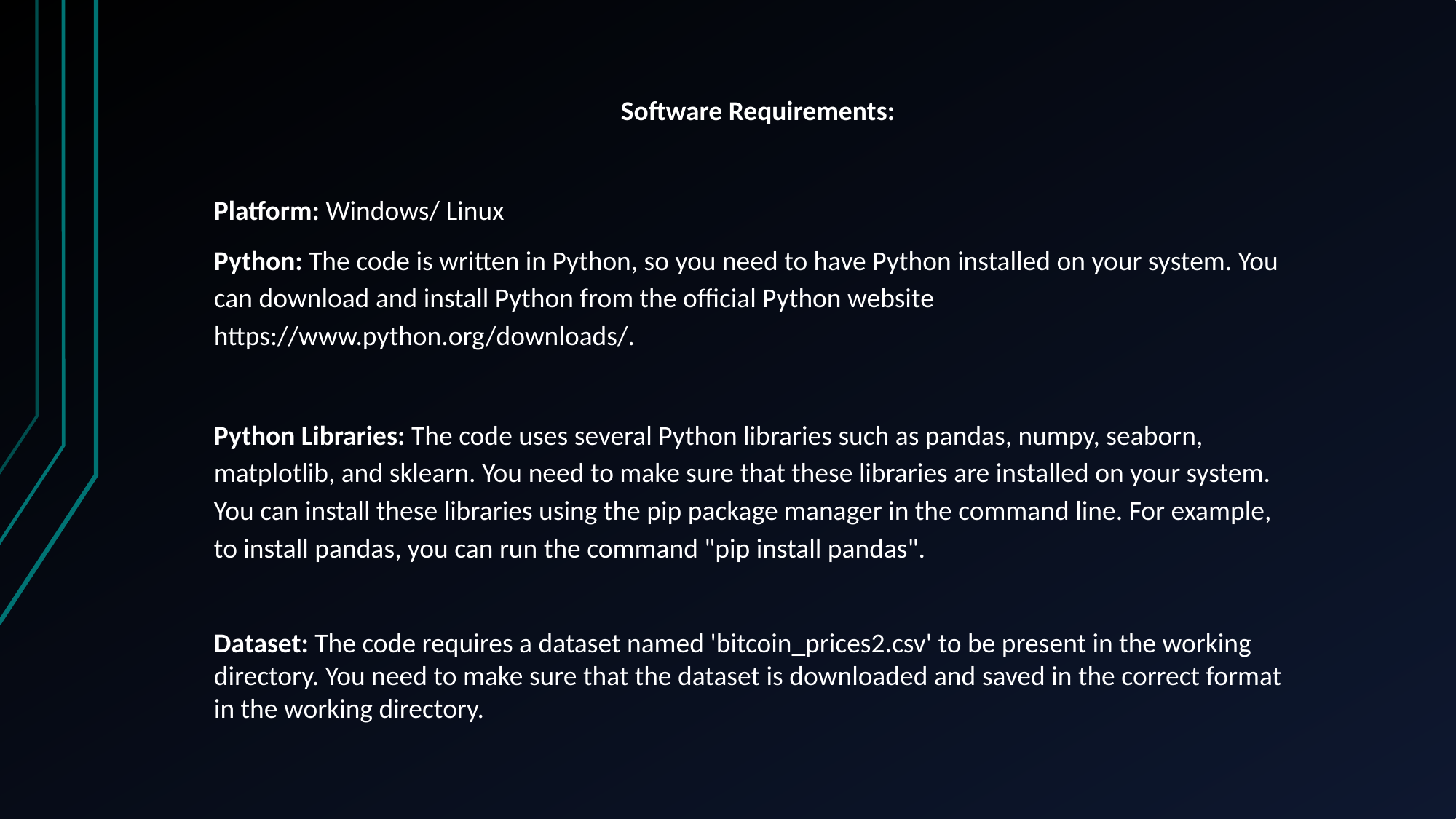

Software Requirements:

Platform: Windows/ Linux
Python: The code is written in Python, so you need to have Python installed on your system. You can download and install Python from the official Python website https://www.python.org/downloads/.

Python Libraries: The code uses several Python libraries such as pandas, numpy, seaborn, matplotlib, and sklearn. You need to make sure that these libraries are installed on your system. You can install these libraries using the pip package manager in the command line. For example, to install pandas, you can run the command "pip install pandas".

Dataset: The code requires a dataset named 'bitcoin_prices2.csv' to be present in the working directory. You need to make sure that the dataset is downloaded and saved in the correct format in the working directory.